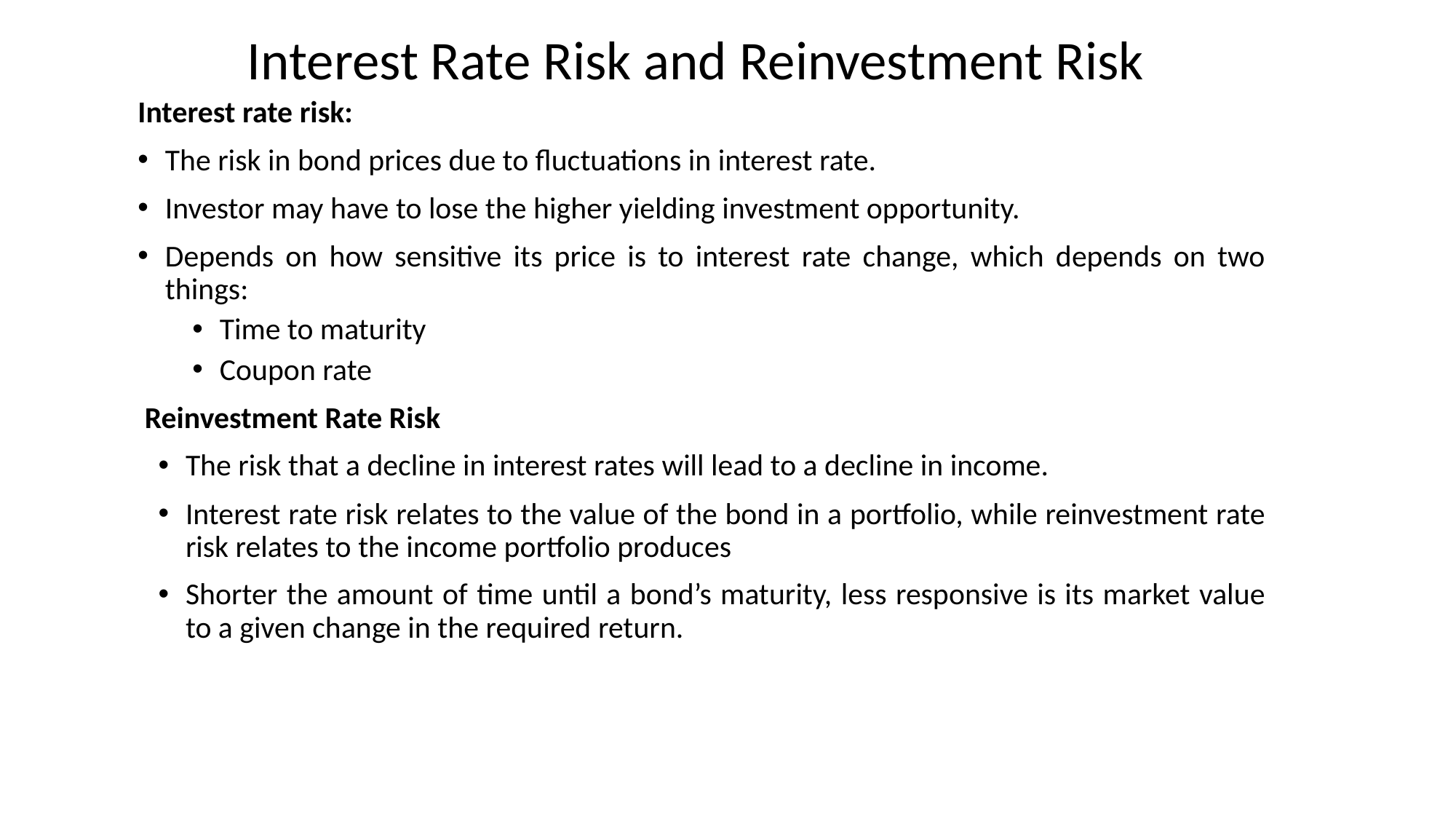

# Interest Rate Risk and Reinvestment Risk
Interest rate risk:
The risk in bond prices due to fluctuations in interest rate.
Investor may have to lose the higher yielding investment opportunity.
Depends on how sensitive its price is to interest rate change, which depends on two things:
Time to maturity
Coupon rate
Reinvestment Rate Risk
The risk that a decline in interest rates will lead to a decline in income.
Interest rate risk relates to the value of the bond in a portfolio, while reinvestment rate risk relates to the income portfolio produces
Shorter the amount of time until a bond’s maturity, less responsive is its market value to a given change in the required return.